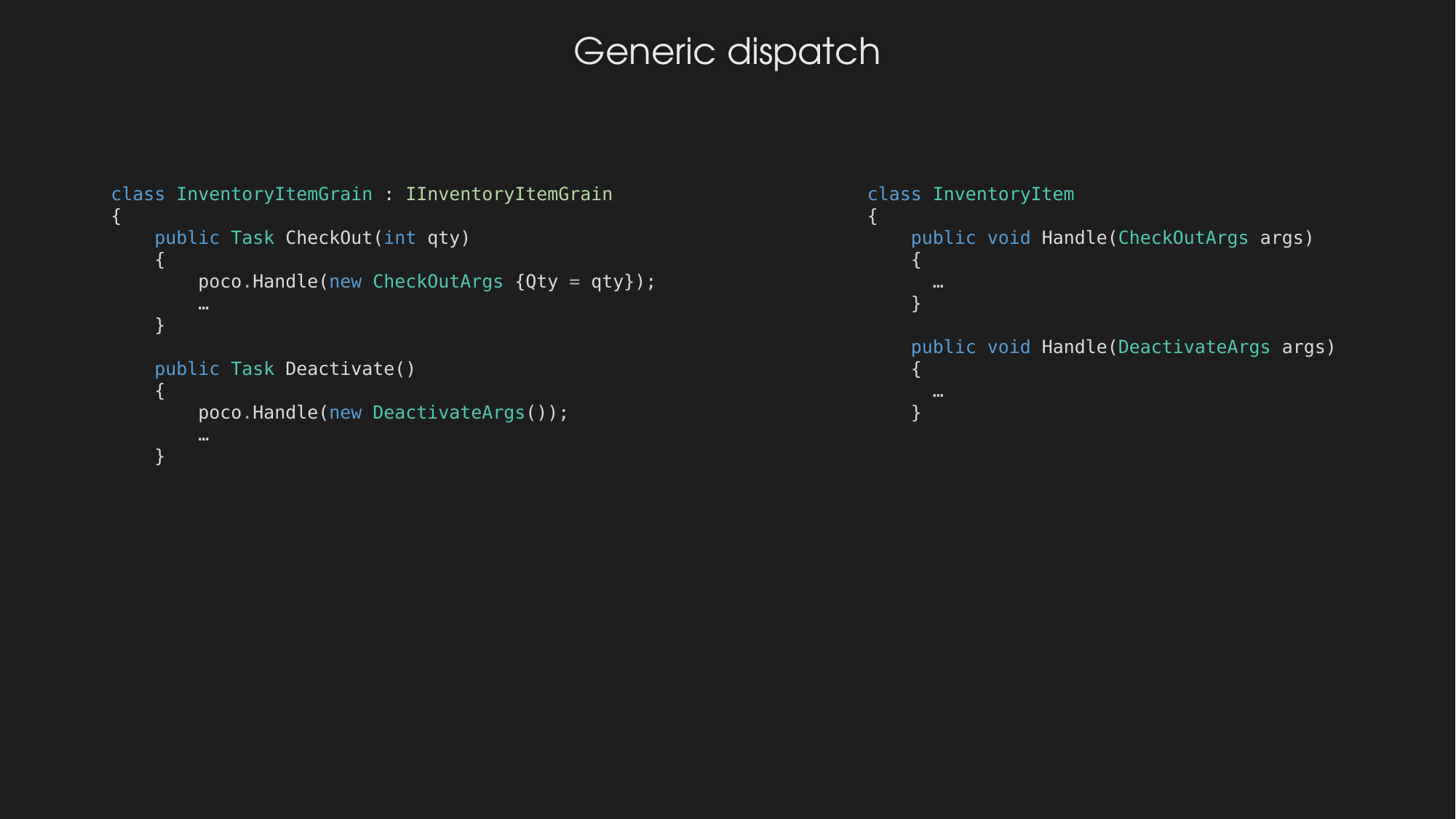

Generic dispatch
class InventoryItemGrain : IInventoryItemGrain
{
    public Task CheckOut(int qty)
    {
        poco.Handle(new CheckOutArgs {Qty = qty});
        …
    }

    public Task Deactivate()
    {
        poco.Handle(new DeactivateArgs());
        …
    }
class InventoryItem
{
    public void Handle(CheckOutArgs args)
    {
      …
    }

    public void Handle(DeactivateArgs args)
    {
      …
    }